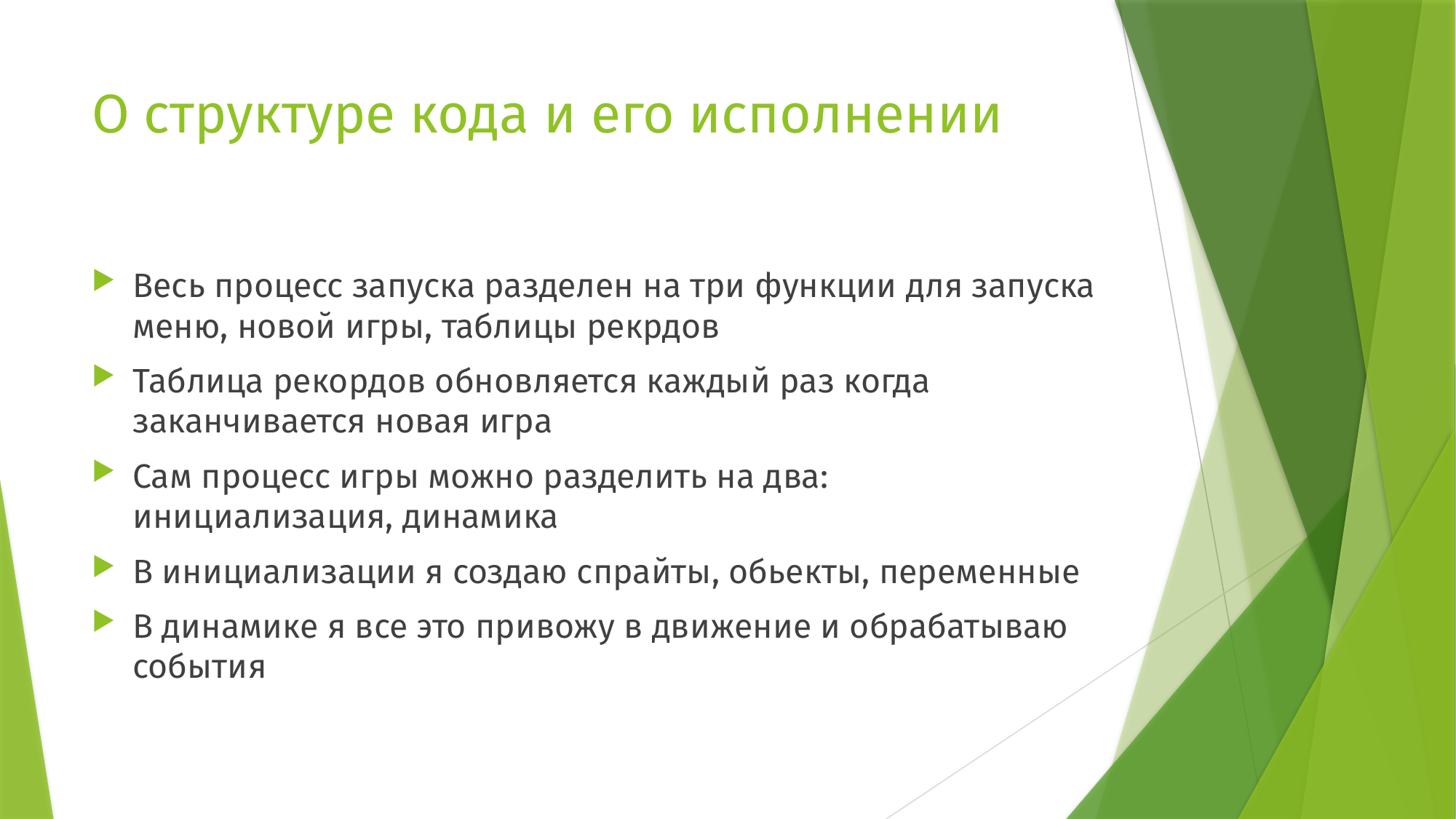

# О структуре кода и его исполнении
Весь процесс запуска разделен на три функции для запуска меню, новой игры, таблицы рекрдов
Таблица рекордов обновляется каждый раз когда заканчивается новая игра
Сам процесс игры можно разделить на два: инициализация, динамика
В инициализации я создаю спрайты, обьекты, переменные
В динамике я все это привожу в движение и обрабатываю события